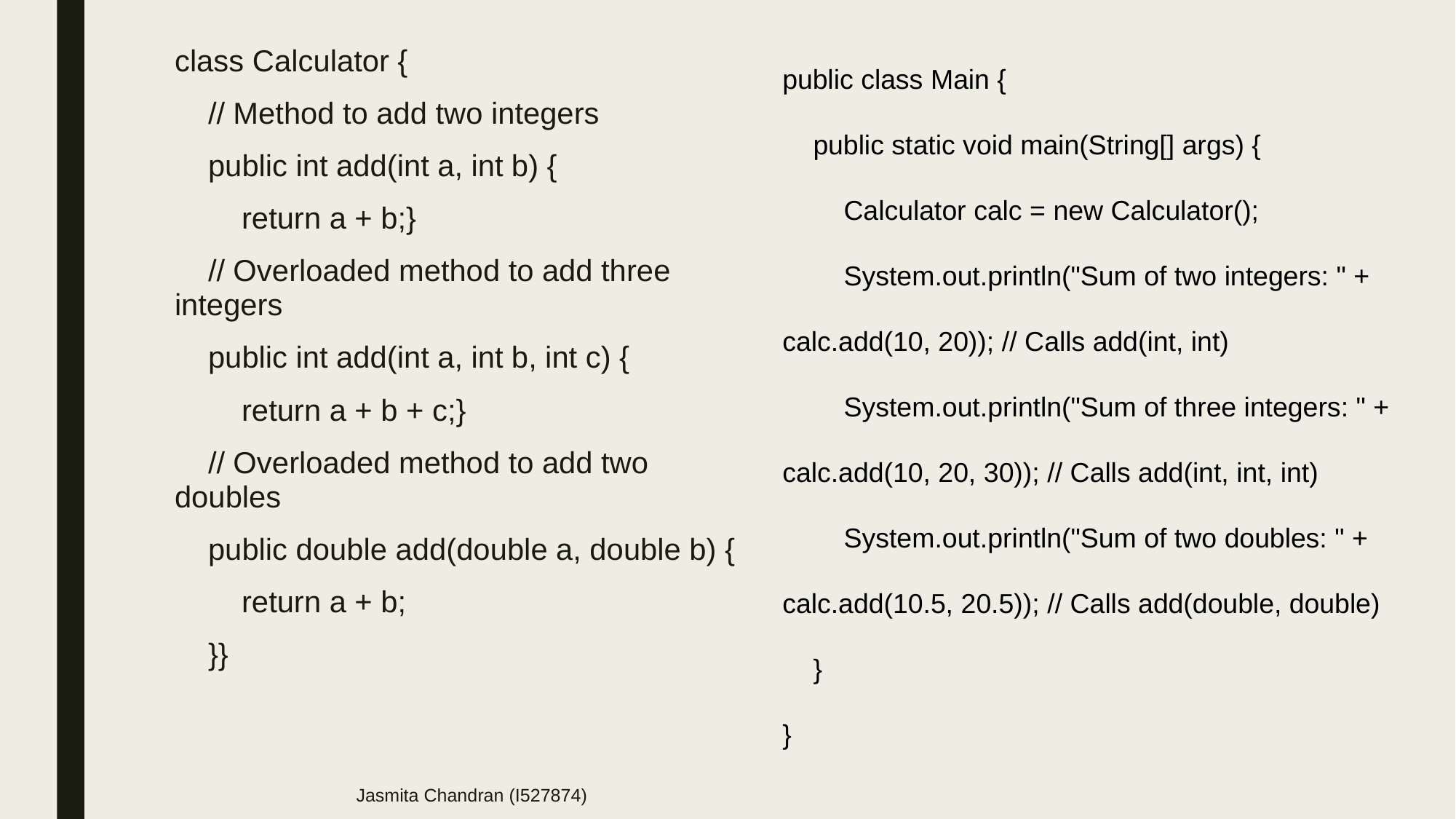

public class Main {
    public static void main(String[] args) {
        Calculator calc = new Calculator();
        System.out.println("Sum of two integers: " + calc.add(10, 20)); // Calls add(int, int)
        System.out.println("Sum of three integers: " + calc.add(10, 20, 30)); // Calls add(int, int, int)
        System.out.println("Sum of two doubles: " + calc.add(10.5, 20.5)); // Calls add(double, double)
    }
}
class Calculator {
    // Method to add two integers
    public int add(int a, int b) {
        return a + b;}
    // Overloaded method to add three integers
    public int add(int a, int b, int c) {
        return a + b + c;}
    // Overloaded method to add two doubles
    public double add(double a, double b) {
        return a + b;
    }}

Jasmita Chandran (I527874)